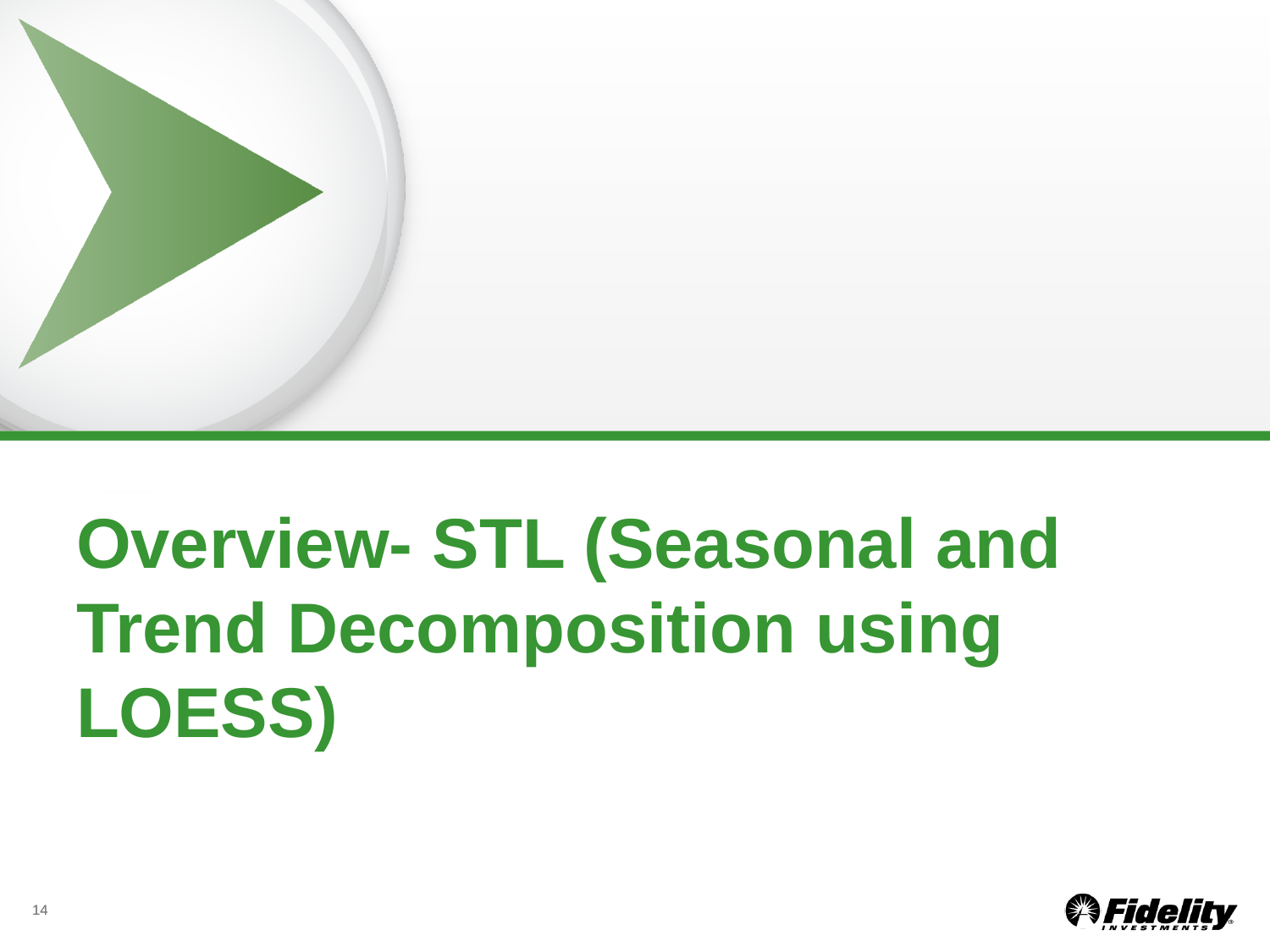

# Overview- STL (Seasonal and Trend Decomposition using LOESS)